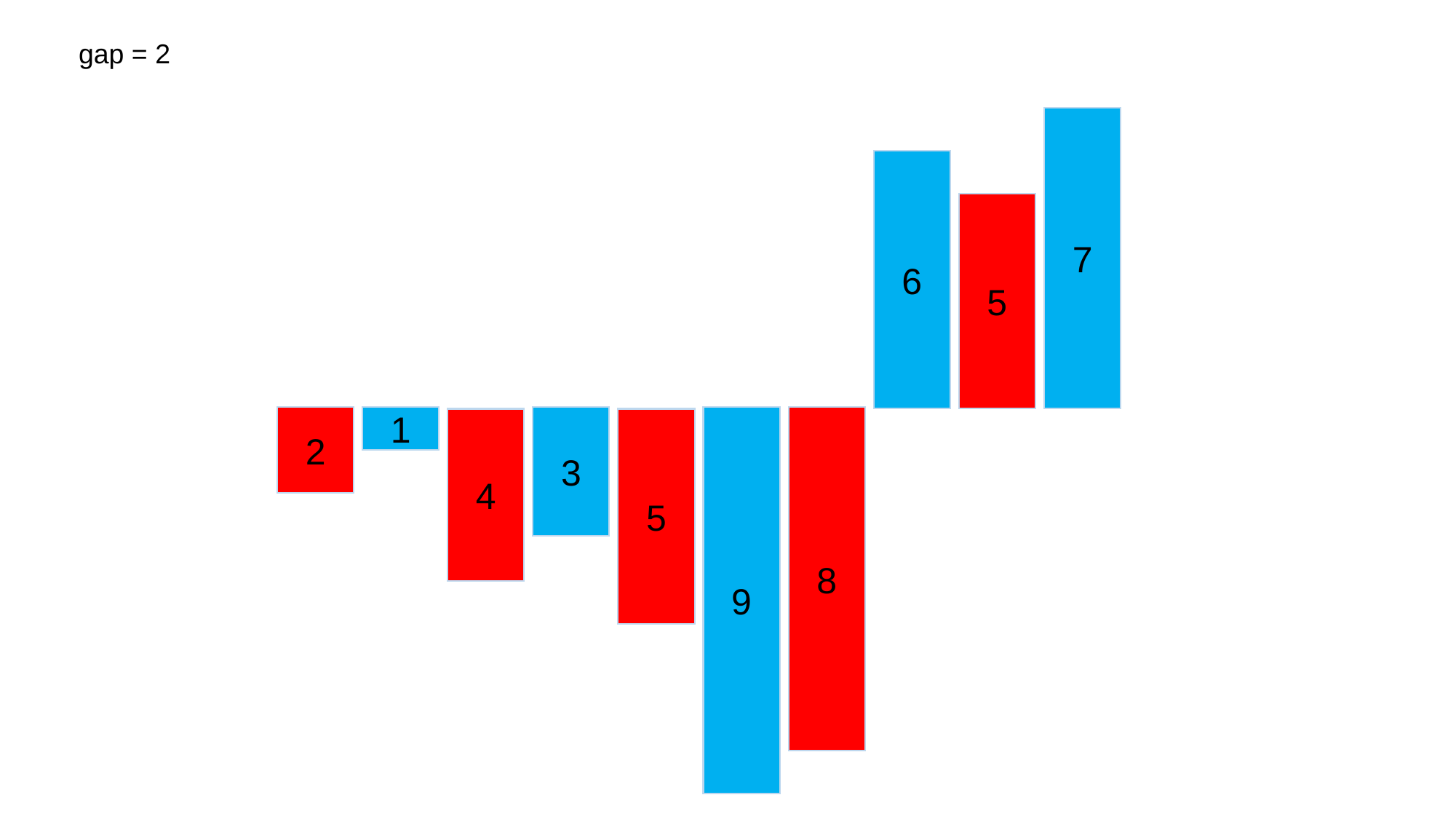

gap = 2

7
6
5
2
1
3
9
8
4
5